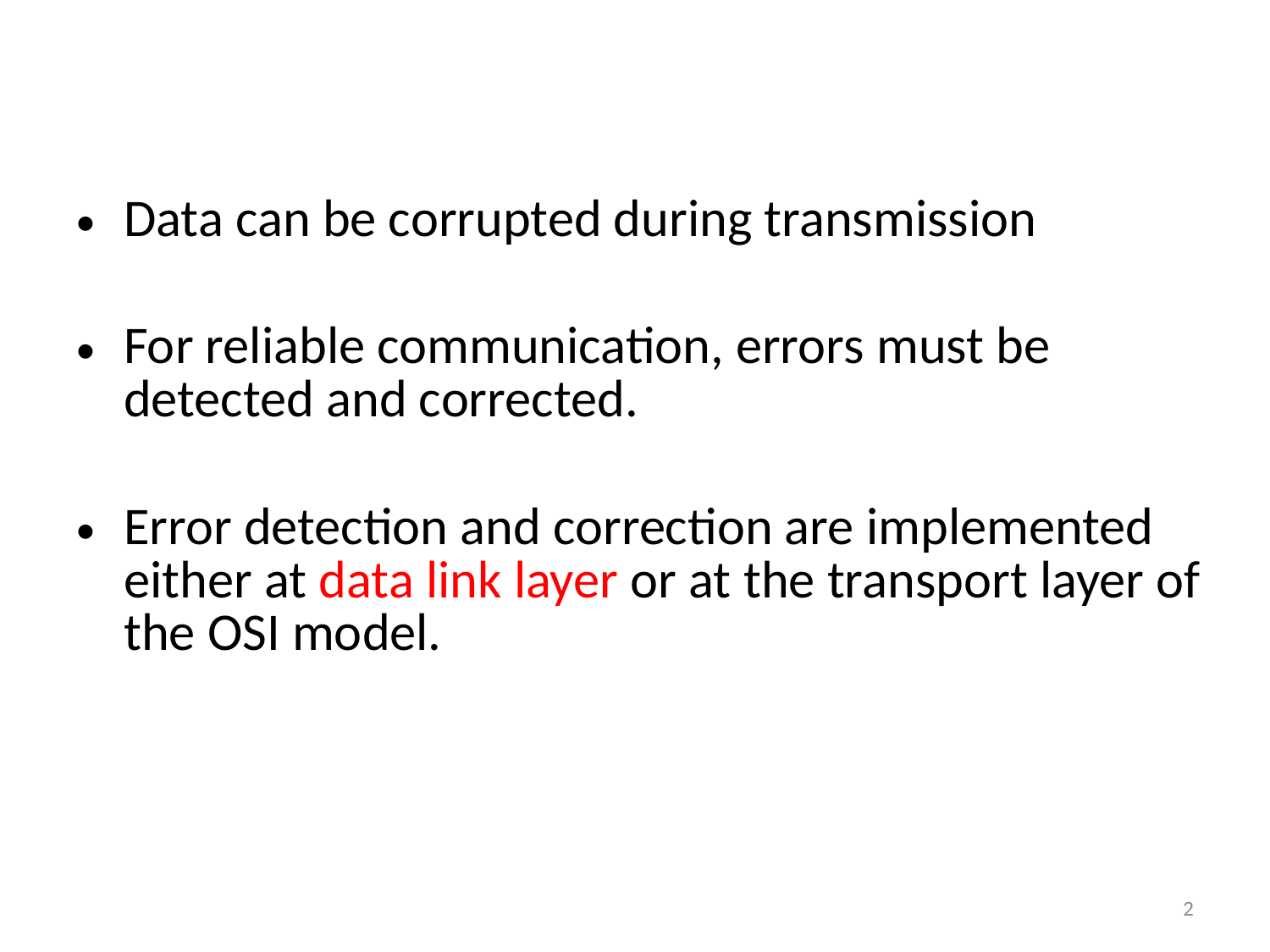

Data can be corrupted during transmission

For reliable communication, errors must be detected and corrected.

Error detection and correction are implemented either at data link layer or at the transport layer of the OSI model.

2